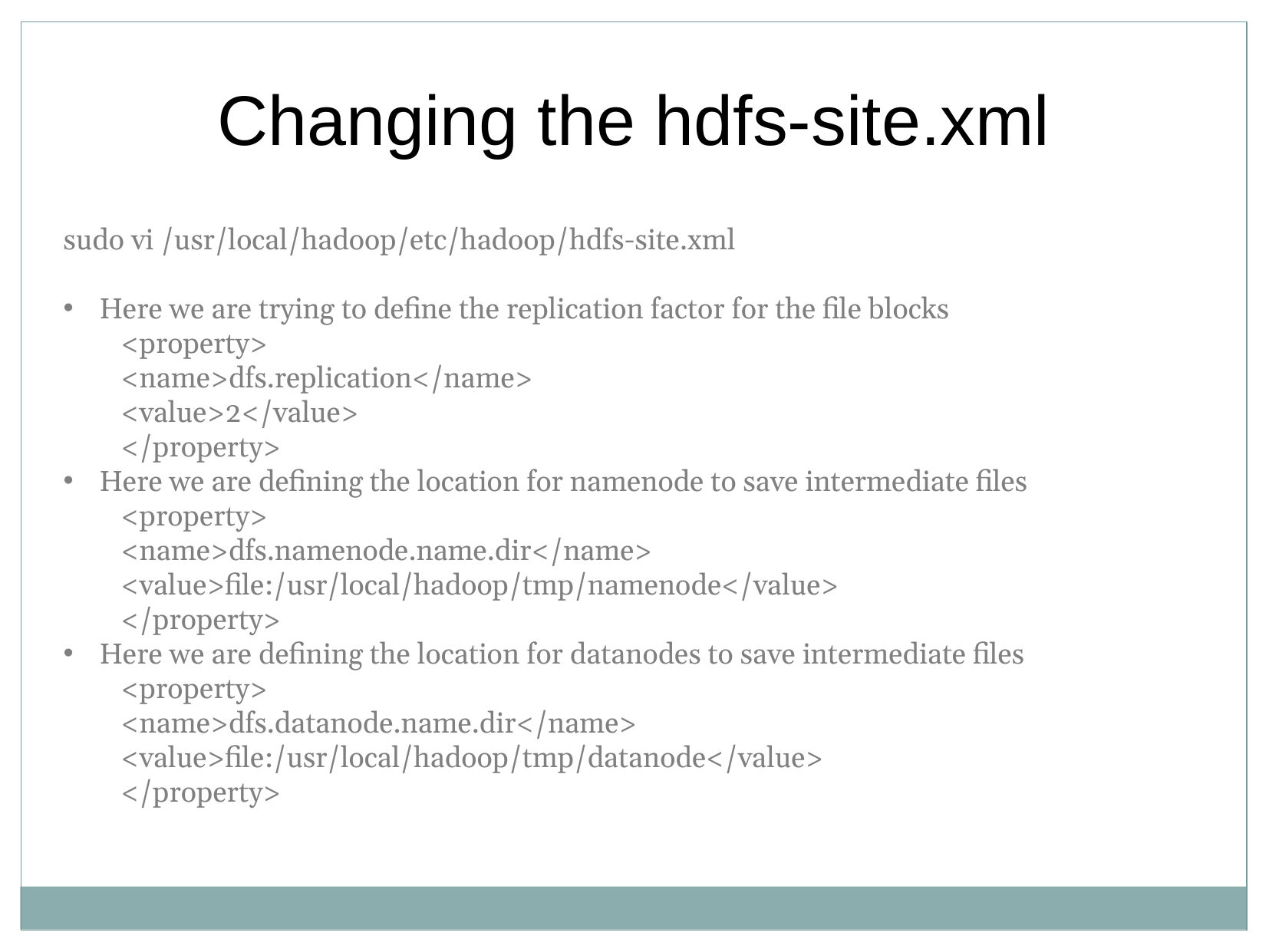

Changing the hdfs-site.xml
sudo vi /usr/local/hadoop/etc/hadoop/hdfs-site.xml

Here we are trying to define the replication factor for the file blocks
﻿<property>
<name>dfs.replication</name>
<value>2</value>
</property>
Here we are defining the location for namenode to save intermediate files
﻿<property>
<name>dfs.namenode.name.dir</name>
<value>file:/usr/local/hadoop/tmp/namenode</value>
</property>
Here we are defining the location for datanodes to save intermediate files
<property>
<name>dfs.datanode.name.dir</name>
<value>file:/usr/local/hadoop/tmp/datanode</value>
</property>